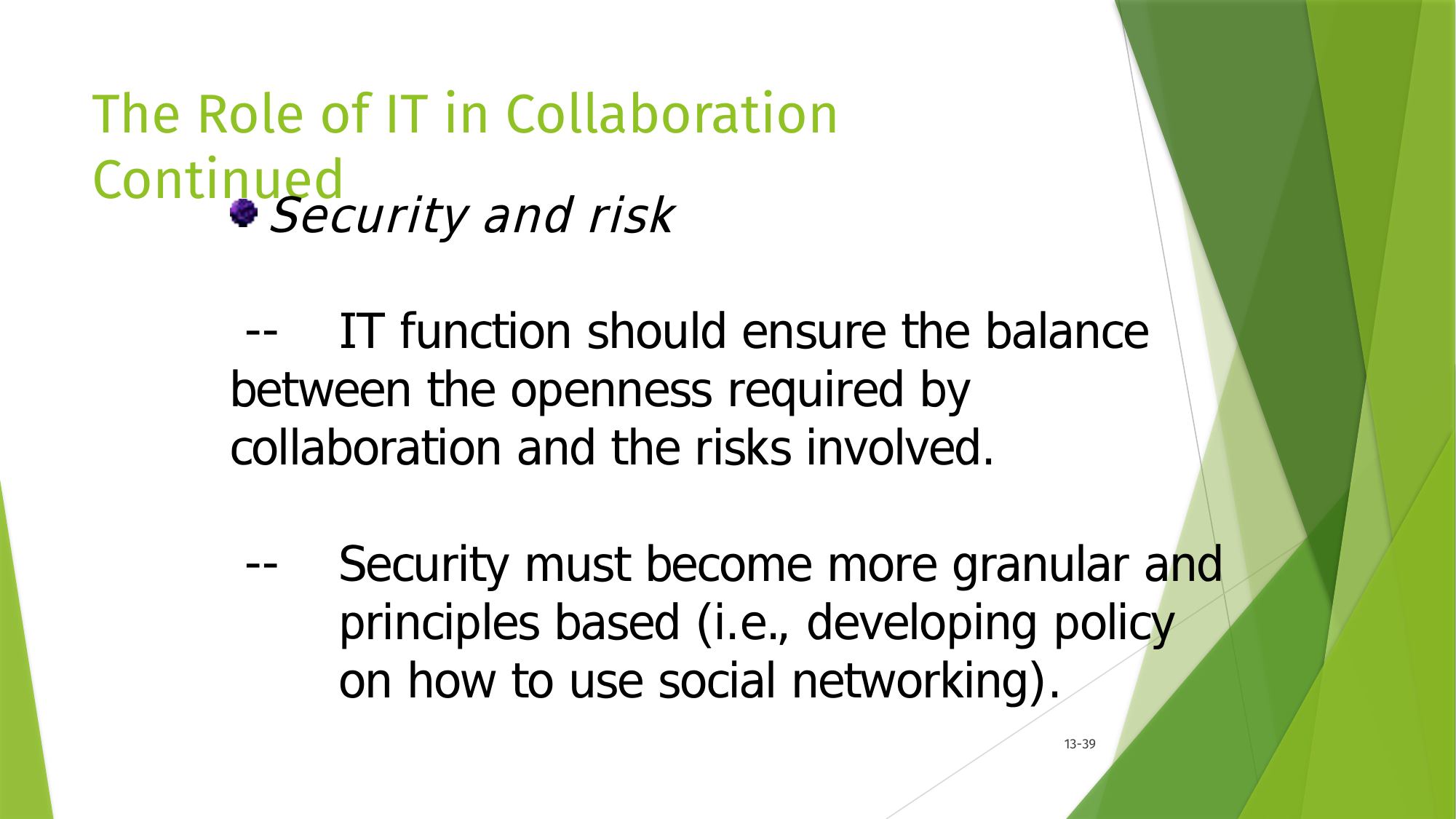

# The Role of IT in Collaboration Continued
Security and risk
 --	IT function should ensure the balance 	between the openness required by 	collaboration and the risks involved.

 --	Security must become more granular and 	principles based (i.e., developing policy   	on how to use social networking).

13-39